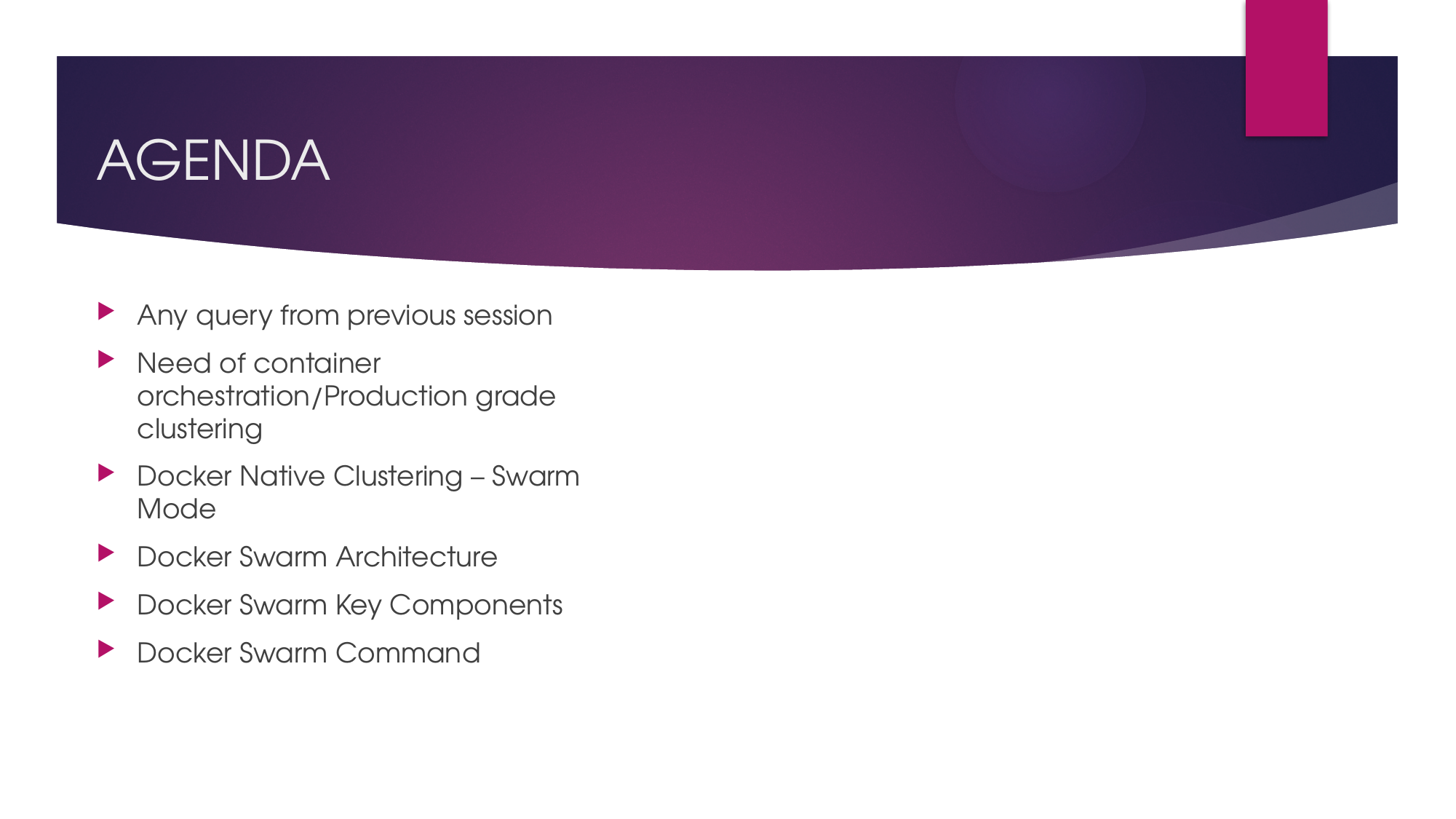

# AGENDA
Any query from previous session
Need of container orchestration/Production grade clustering
Docker Native Clustering – Swarm Mode
Docker Swarm Architecture
Docker Swarm Key Components
Docker Swarm Command